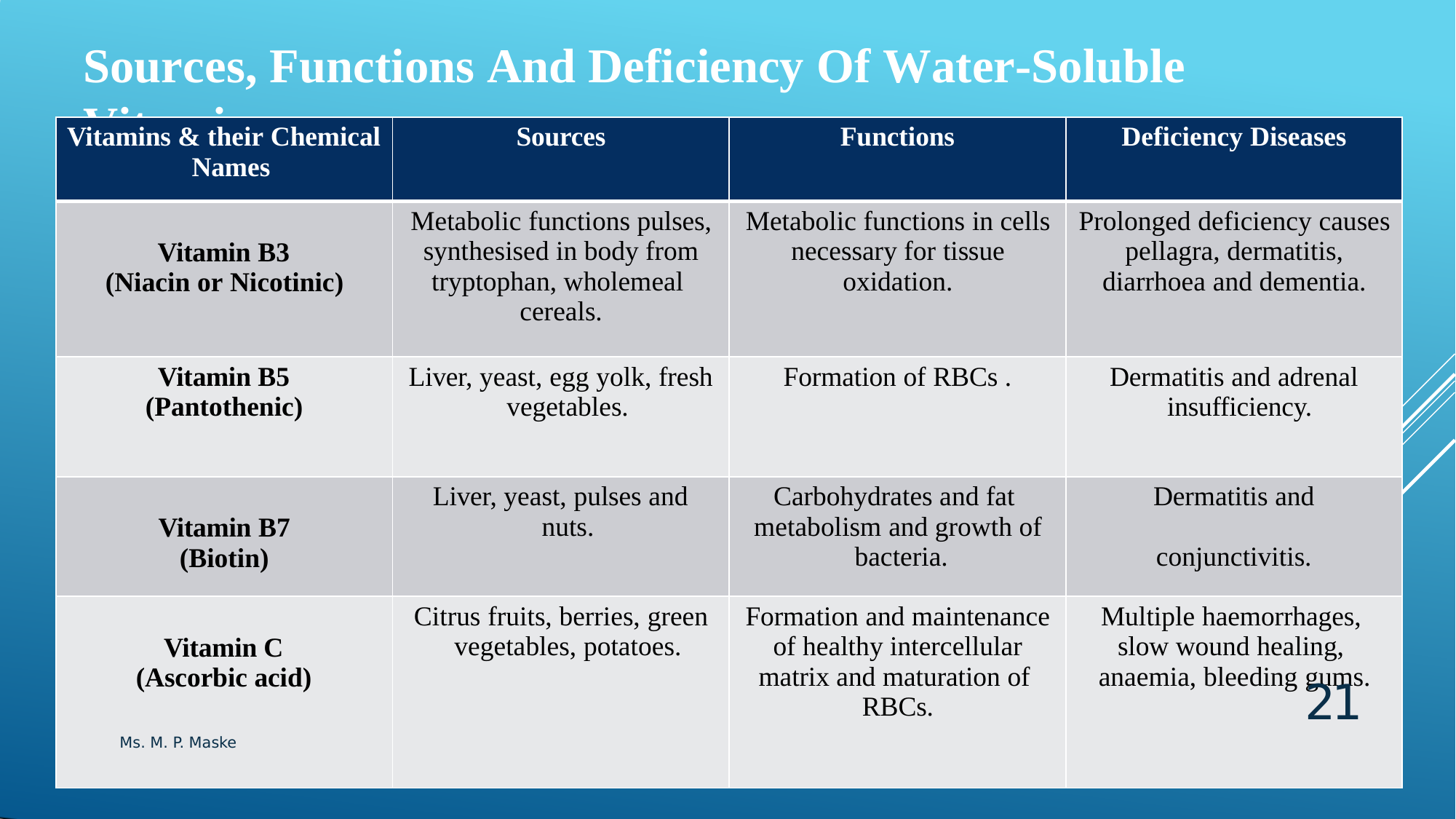

# Sources, Functions And Deficiency Of Water-Soluble Vitamins
| Vitamins & their Chemical Names | Sources | Functions | Deficiency Diseases |
| --- | --- | --- | --- |
| Vitamin B3 (Niacin or Nicotinic) | Metabolic functions pulses, synthesised in body from tryptophan, wholemeal cereals. | Metabolic functions in cells necessary for tissue oxidation. | Prolonged deficiency causes pellagra, dermatitis, diarrhoea and dementia. |
| Vitamin B5 (Pantothenic) | Liver, yeast, egg yolk, fresh vegetables. | Formation of RBCs . | Dermatitis and adrenal insufficiency. |
| Vitamin B7 (Biotin) | Liver, yeast, pulses and nuts. | Carbohydrates and fat metabolism and growth of bacteria. | Dermatitis and conjunctivitis. |
| Vitamin C (Ascorbic acid) Ms. M. P. Maske | Citrus fruits, berries, green vegetables, potatoes. | Formation and maintenance of healthy intercellular matrix and maturation of RBCs. | Multiple haemorrhages, slow wound healing, anaemia, bleeding gums. 21 |